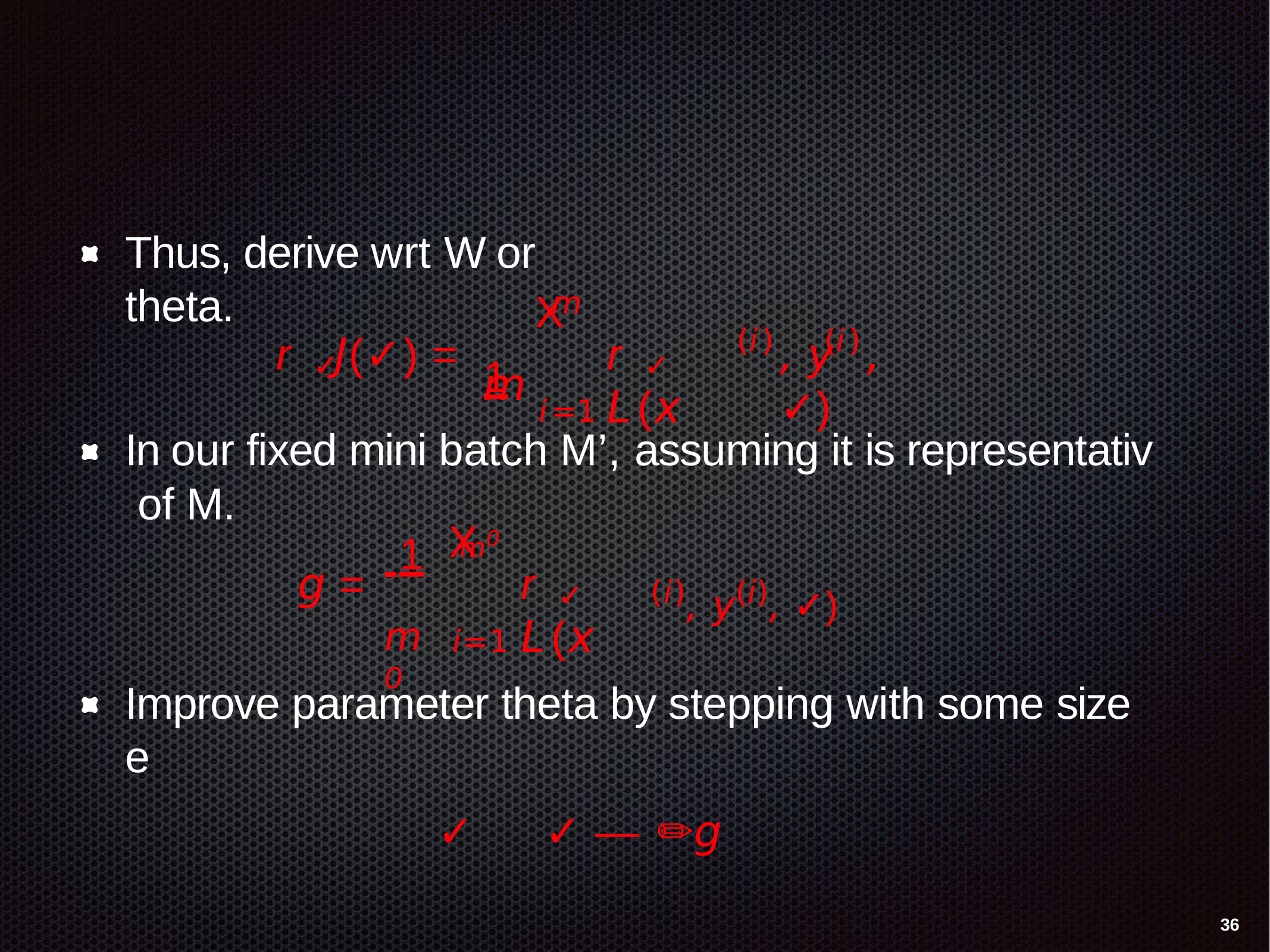

# Thus, derive wrt W or theta.

m
X
 1
(i)	(i)
r	J(✓) =
r	L(x
, y	, ✓)
✓
✓
m
i=1
In our fixed mini batch M’, assuming it is representativ  of M.

m0
X
 1
(i), y(i), ✓)
g =
r	L(x
m0
✓
i=1
Improve parameter theta by stepping with some size e
✓ ✓ —   ✏g

36